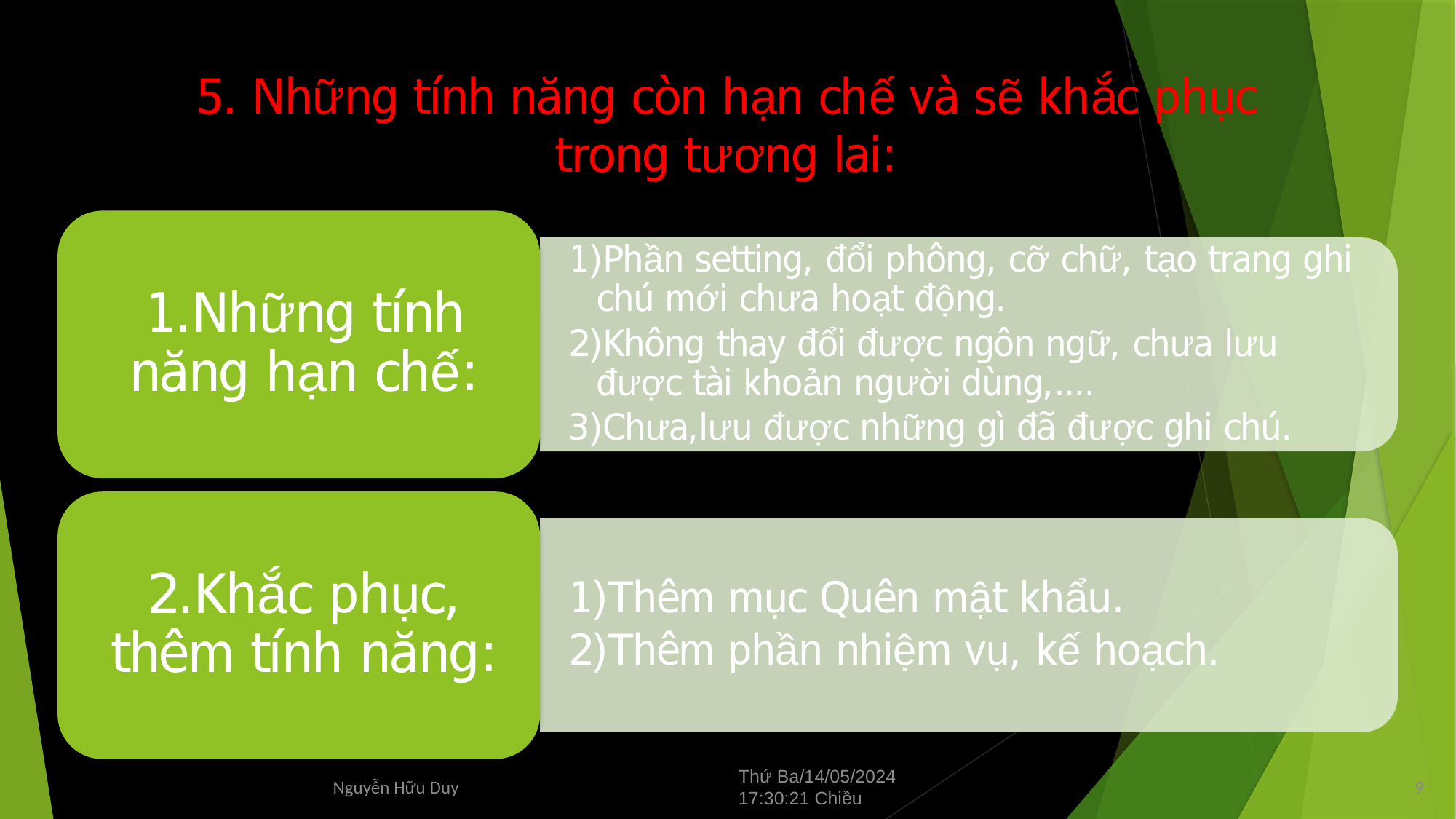

# 5. Những tính năng còn hạn chế và sẽ khắc phục trong tương lai:
Phần setting, đổi phông, cỡ chữ, tạo trang ghi chú mới chưa hoạt động.
Không thay đổi được ngôn ngữ, chưa lưu được tài khoản người dùng,….
Chưa,lưu được những gì đã được ghi chú.
1.Những tính năng hạn chế:
Thêm mục Quên mật khẩu.
Thêm phần nhiệm vụ, kế hoạch.
2.Khắc phục, thêm tính năng:
Thứ Ba/14/05/2024 17:30:21 Chiều
9
Nguyễn Hữu Duy